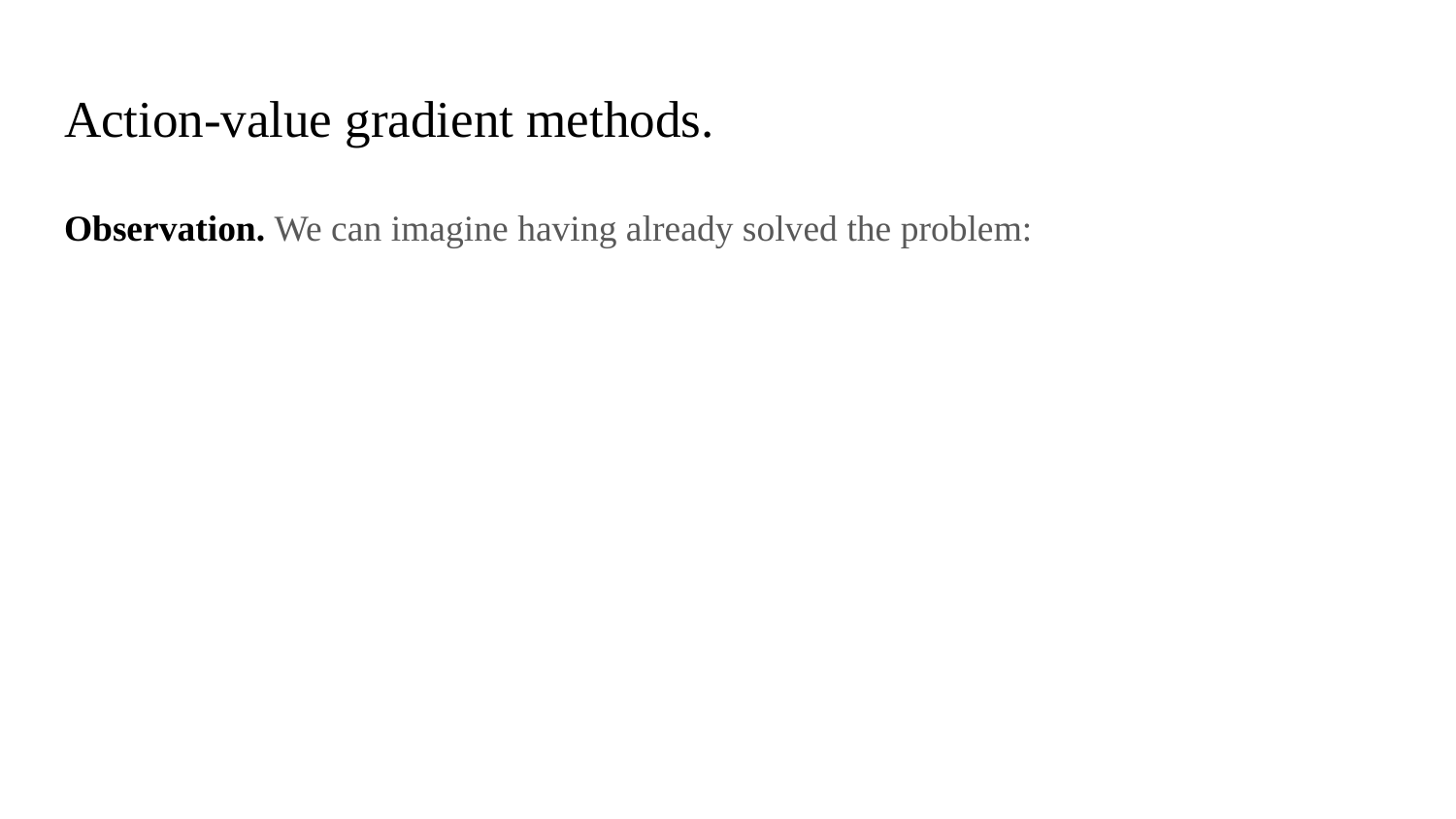

# Action-value gradient methods.
Observation. We can imagine having already solved the problem: